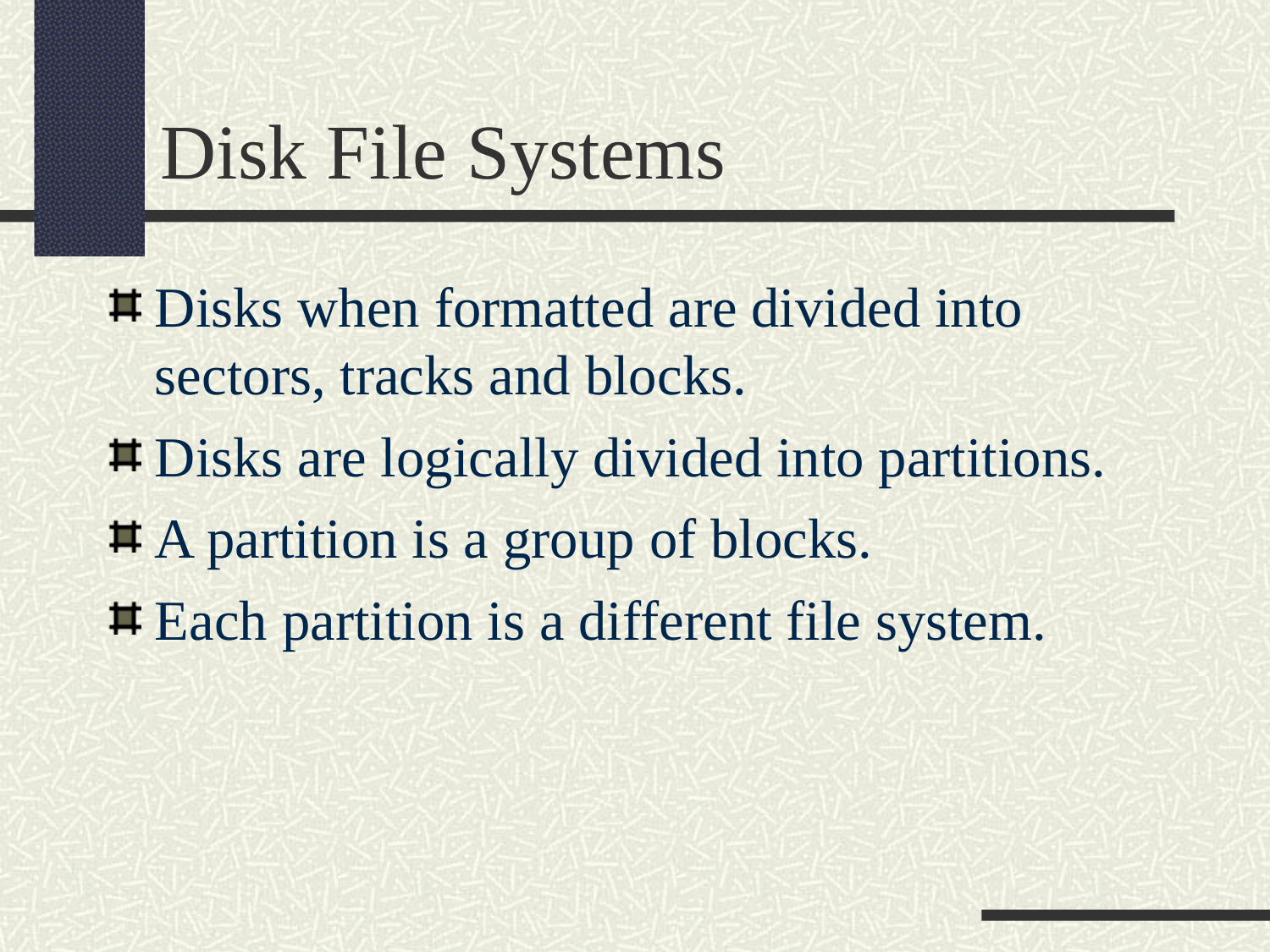

Disk File Systems
Disks when formatted are divided into sectors, tracks and blocks.
Disks are logically divided into partitions.
A partition is a group of blocks.
Each partition is a different file system.